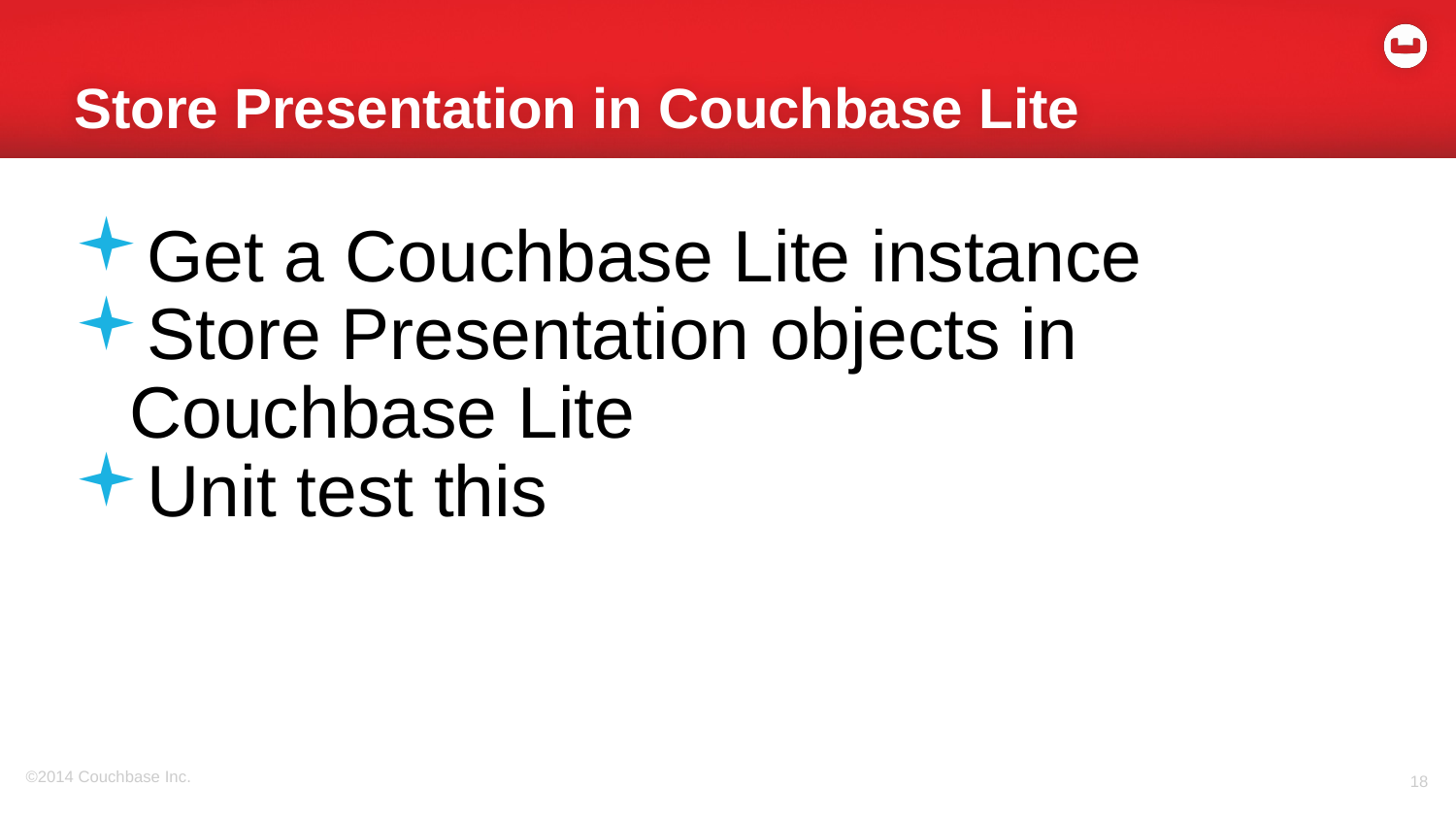

# Store Presentation in Couchbase Lite
Get a Couchbase Lite instance
Store Presentation objects in Couchbase Lite
Unit test this
18